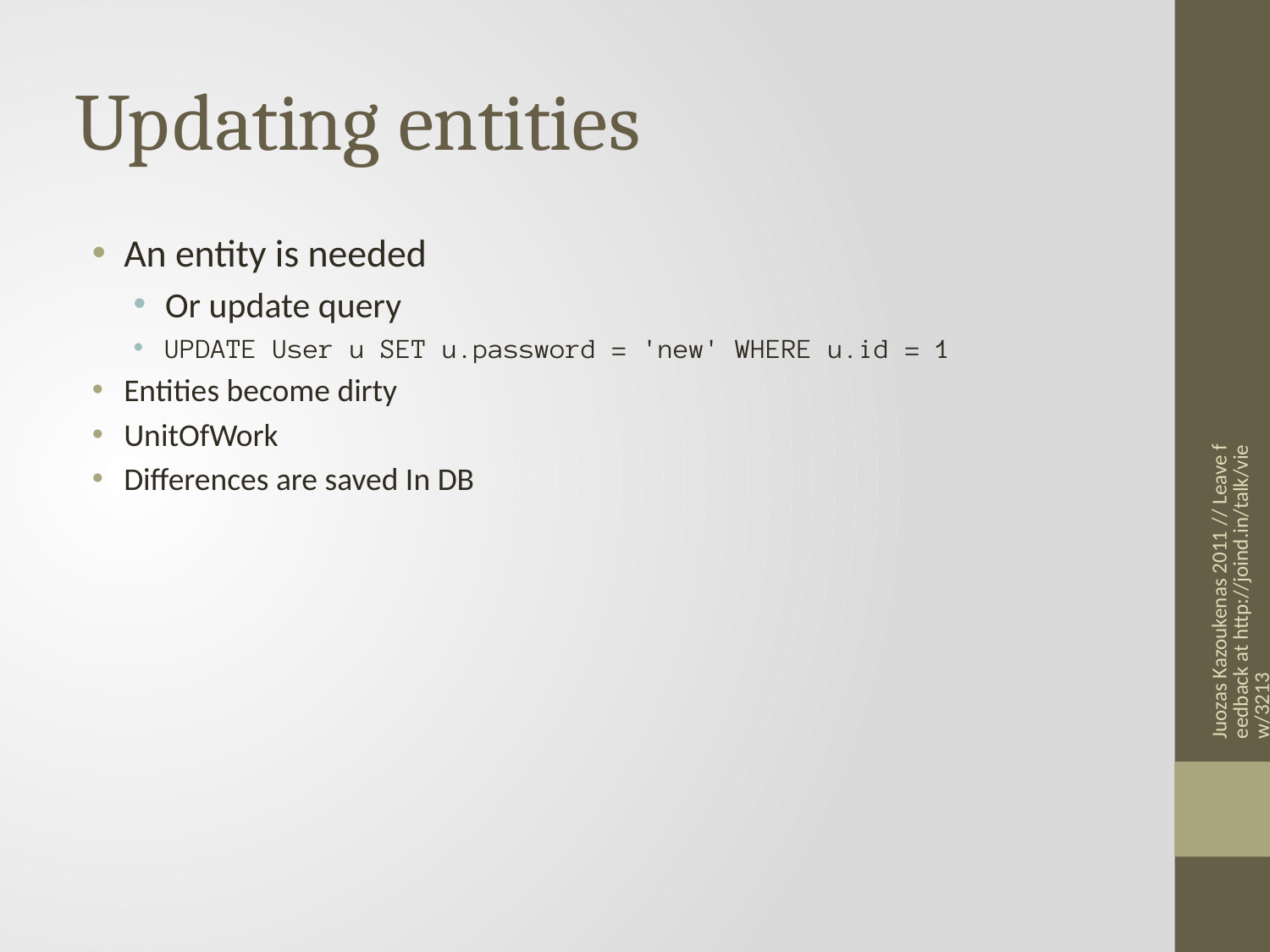

# Updating entities
An entity is needed
Or update query
UPDATE User u SET u.password = 'new' WHERE u.id = 1
Entities become dirty
UnitOfWork
Differences are saved In DB

Juozas Kazoukenas 2011 // Leave feedback at http://joind.in/talk/view/3213